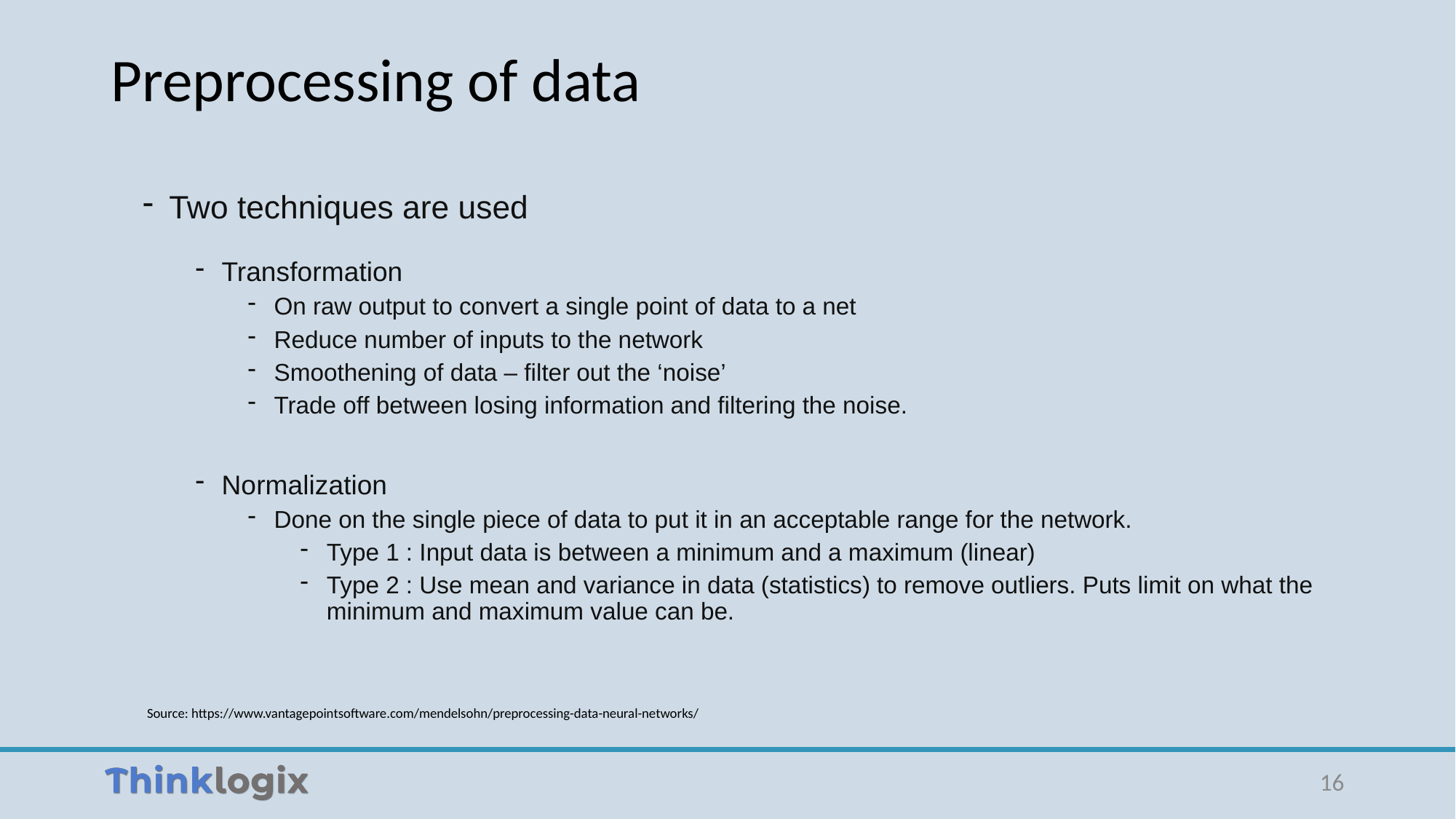

# Preprocessing of data

Two techniques are used

Transformation
On raw output to convert a single point of data to a net
Reduce number of inputs to the network
Smoothening of data – filter out the ‘noise’
Trade off between losing information and filtering the noise.

Normalization
Done on the single piece of data to put it in an acceptable range for the network.
Type 1 : Input data is between a minimum and a maximum (linear)
Type 2 : Use mean and variance in data (statistics) to remove outliers. Puts limit on what the minimum and maximum value can be.

Source: https://www.vantagepointsoftware.com/mendelsohn/preprocessing-data-neural-networks/
16